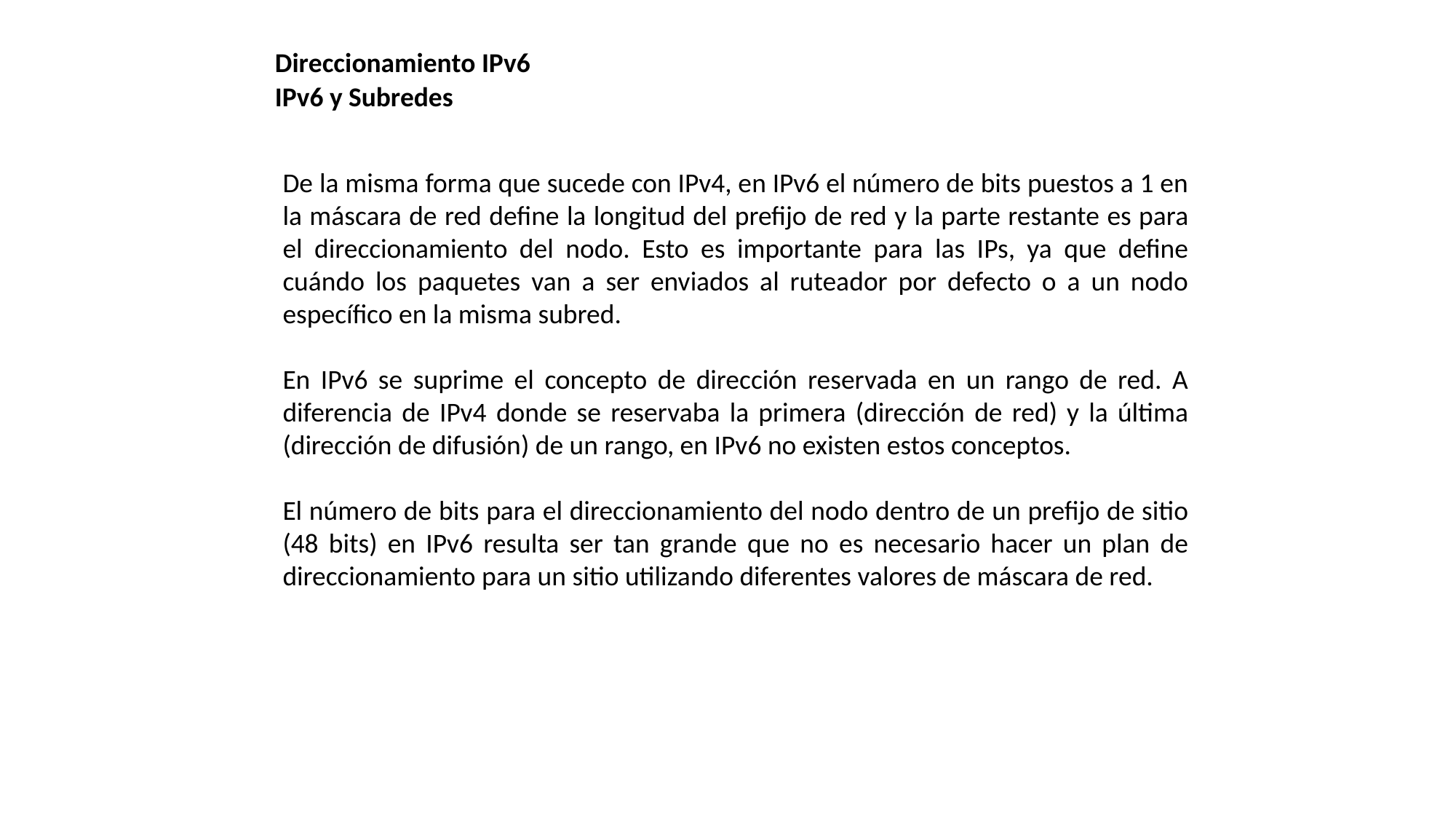

Direccionamiento IPv6
IPv6 y Subredes
De la misma forma que sucede con IPv4, en IPv6 el número de bits puestos a 1 en la máscara de red define la longitud del prefijo de red y la parte restante es para el direccionamiento del nodo. Esto es importante para las IPs, ya que define cuándo los paquetes van a ser enviados al ruteador por defecto o a un nodo específico en la misma subred.

En IPv6 se suprime el concepto de dirección reservada en un rango de red. A diferencia de IPv4 donde se reservaba la primera (dirección de red) y la última (dirección de difusión) de un rango, en IPv6 no existen estos conceptos.

El número de bits para el direccionamiento del nodo dentro de un prefijo de sitio (48 bits) en IPv6 resulta ser tan grande que no es necesario hacer un plan de direccionamiento para un sitio utilizando diferentes valores de máscara de red.